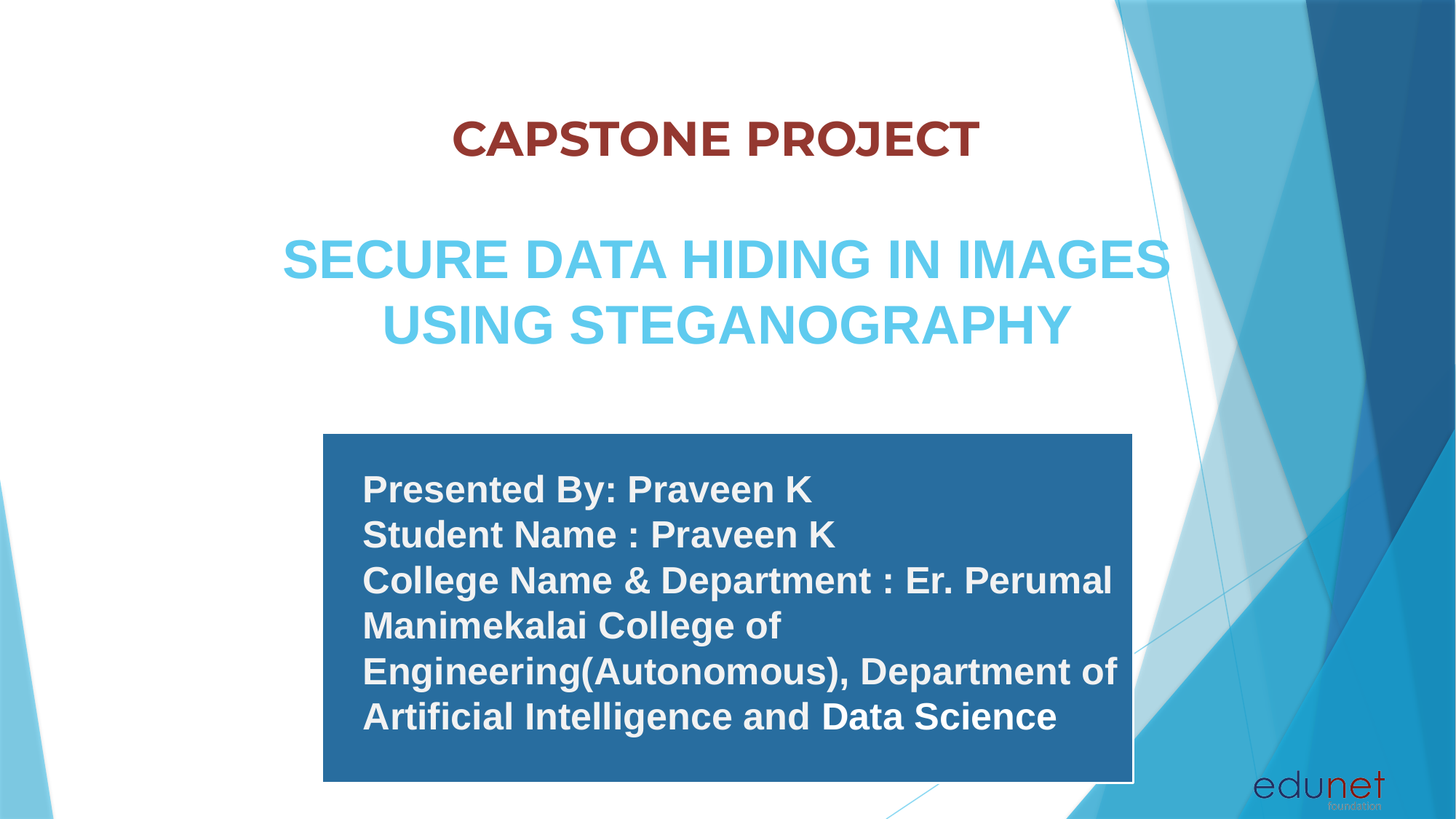

CAPSTONE PROJECT
SECURE DATA HIDING IN IMAGES USING STEGANOGRAPHY

Presented By: Praveen K
Student Name : Praveen K
College Name & Department : Er. Perumal Manimekalai College of Engineering(Autonomous), Department of Artificial Intelligence and Data Science